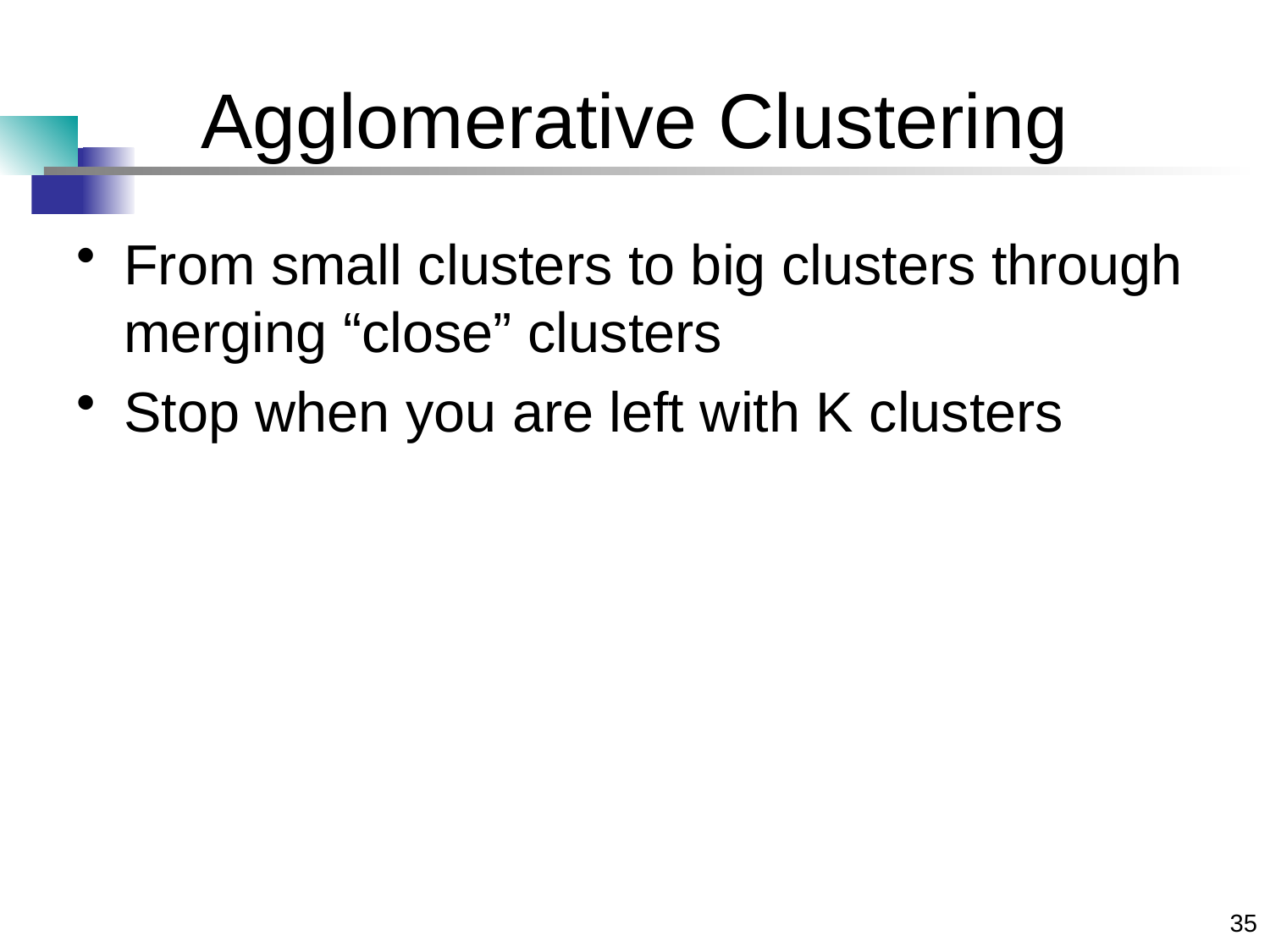

# Agglomerative Clustering
From small clusters to big clusters through merging “close” clusters
Stop when you are left with K clusters